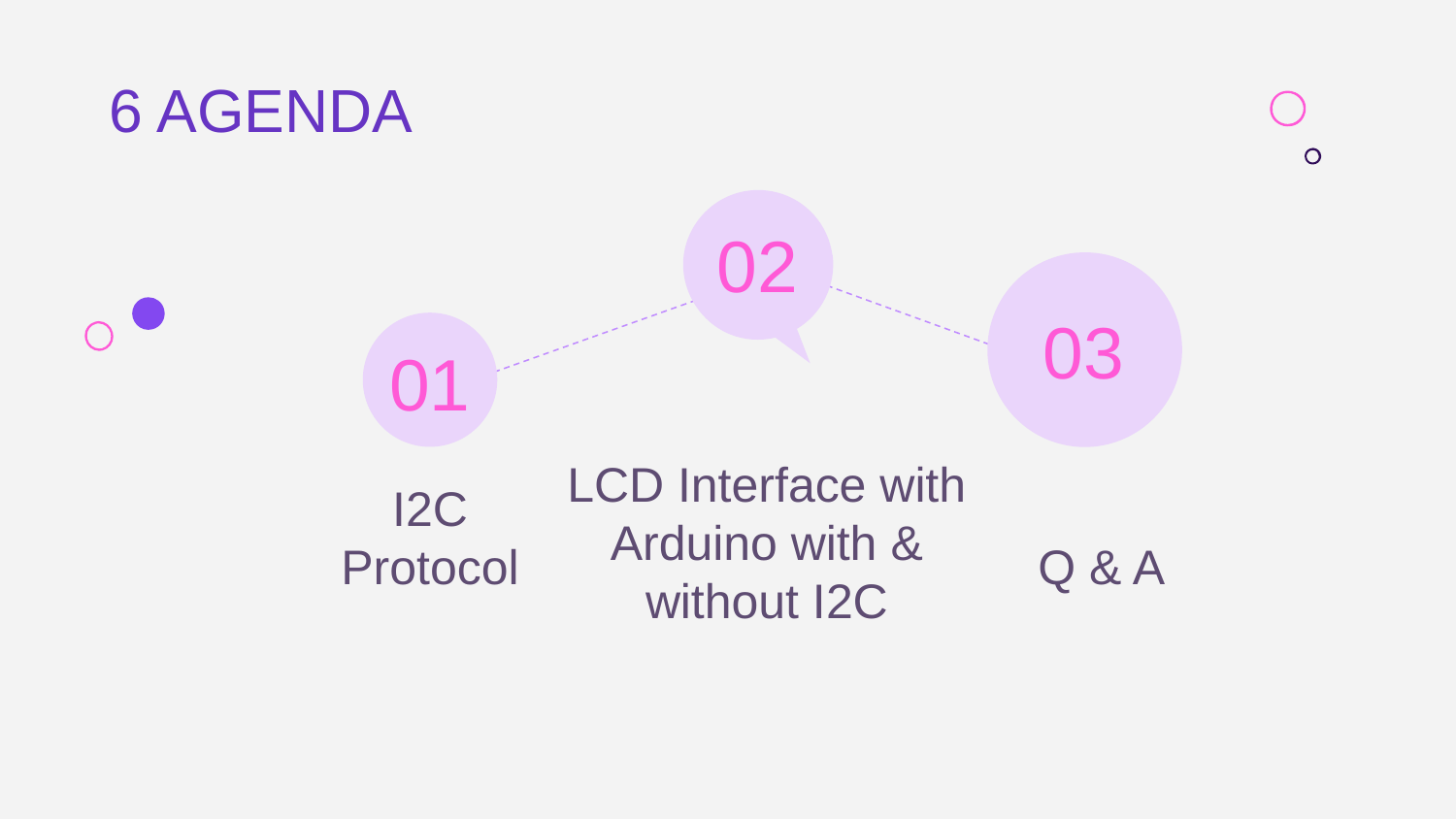

6 AGENDA

02

# 03

01
Q & A
I2C
Protocol
LCD Interface with Arduino with & without I2C